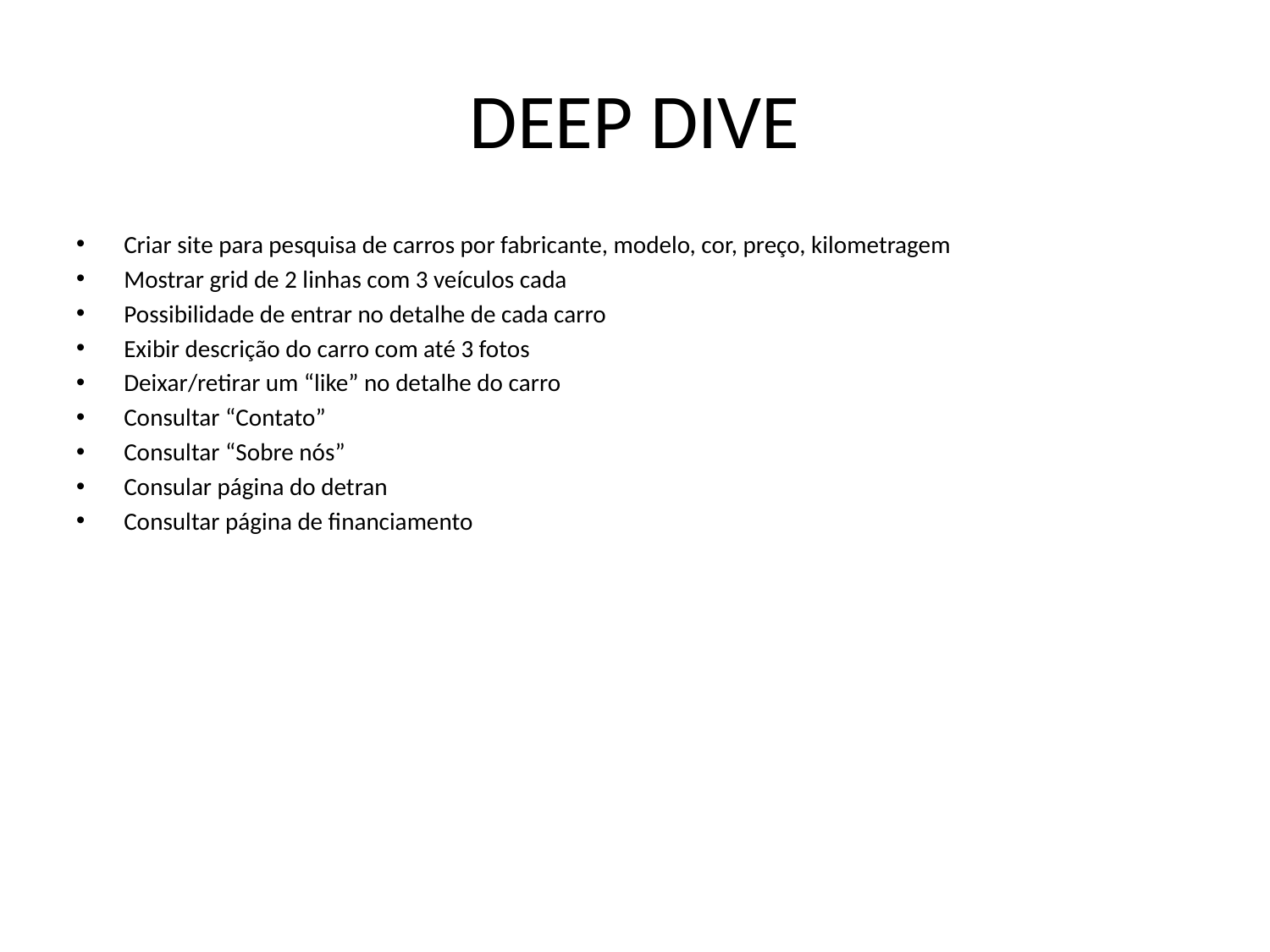

# DEEP DIVE
Criar site para pesquisa de carros por fabricante, modelo, cor, preço, kilometragem
Mostrar grid de 2 linhas com 3 veículos cada
Possibilidade de entrar no detalhe de cada carro
Exibir descrição do carro com até 3 fotos
Deixar/retirar um “like” no detalhe do carro
Consultar “Contato”
Consultar “Sobre nós”
Consular página do detran
Consultar página de financiamento